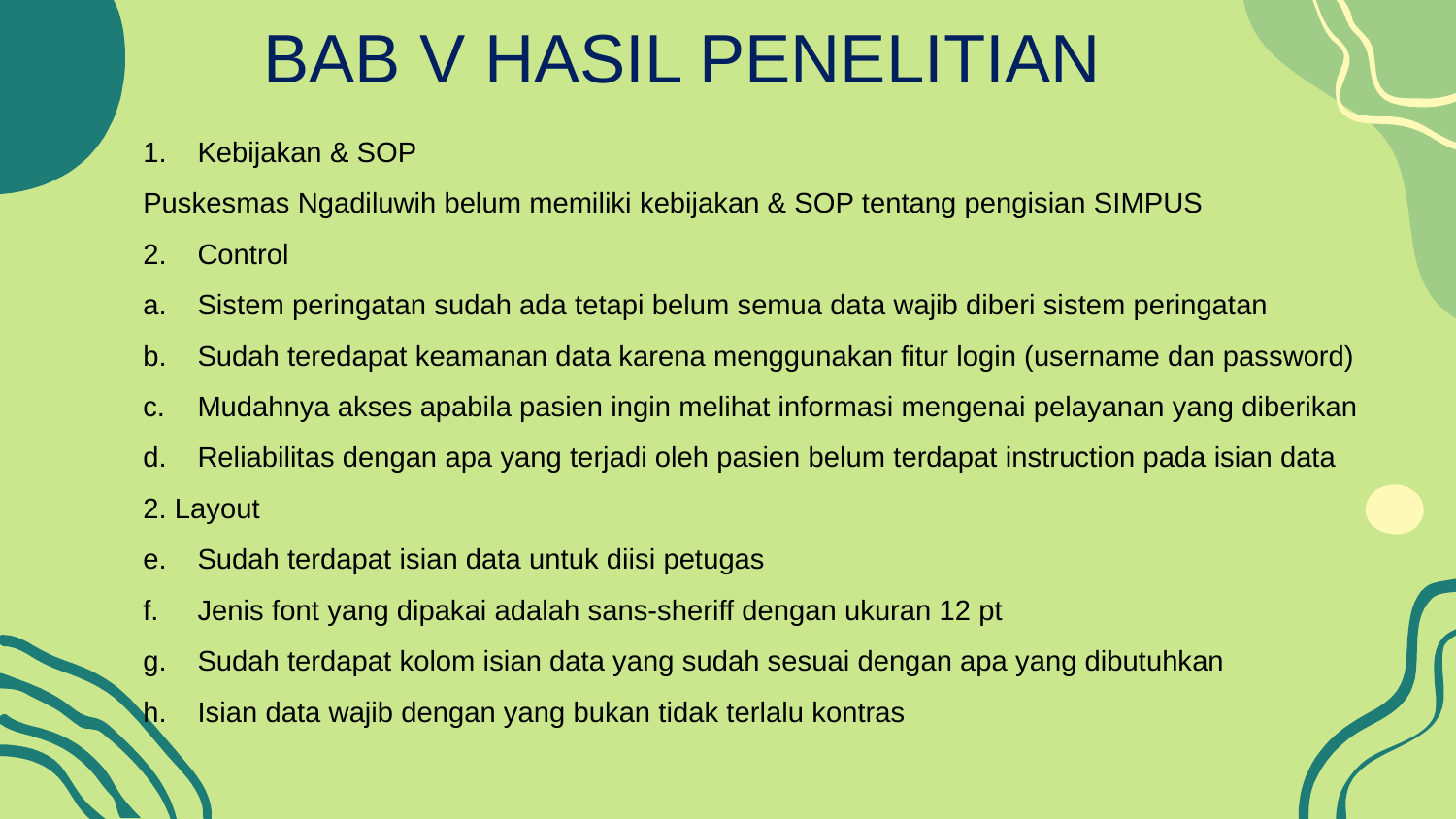

# BAB V HASIL PENELITIAN
Kebijakan & SOP
Puskesmas Ngadiluwih belum memiliki kebijakan & SOP tentang pengisian SIMPUS
Control
Sistem peringatan sudah ada tetapi belum semua data wajib diberi sistem peringatan
Sudah teredapat keamanan data karena menggunakan fitur login (username dan password)
Mudahnya akses apabila pasien ingin melihat informasi mengenai pelayanan yang diberikan
Reliabilitas dengan apa yang terjadi oleh pasien belum terdapat instruction pada isian data
2. Layout
Sudah terdapat isian data untuk diisi petugas
Jenis font yang dipakai adalah sans-sheriff dengan ukuran 12 pt
Sudah terdapat kolom isian data yang sudah sesuai dengan apa yang dibutuhkan
Isian data wajib dengan yang bukan tidak terlalu kontras